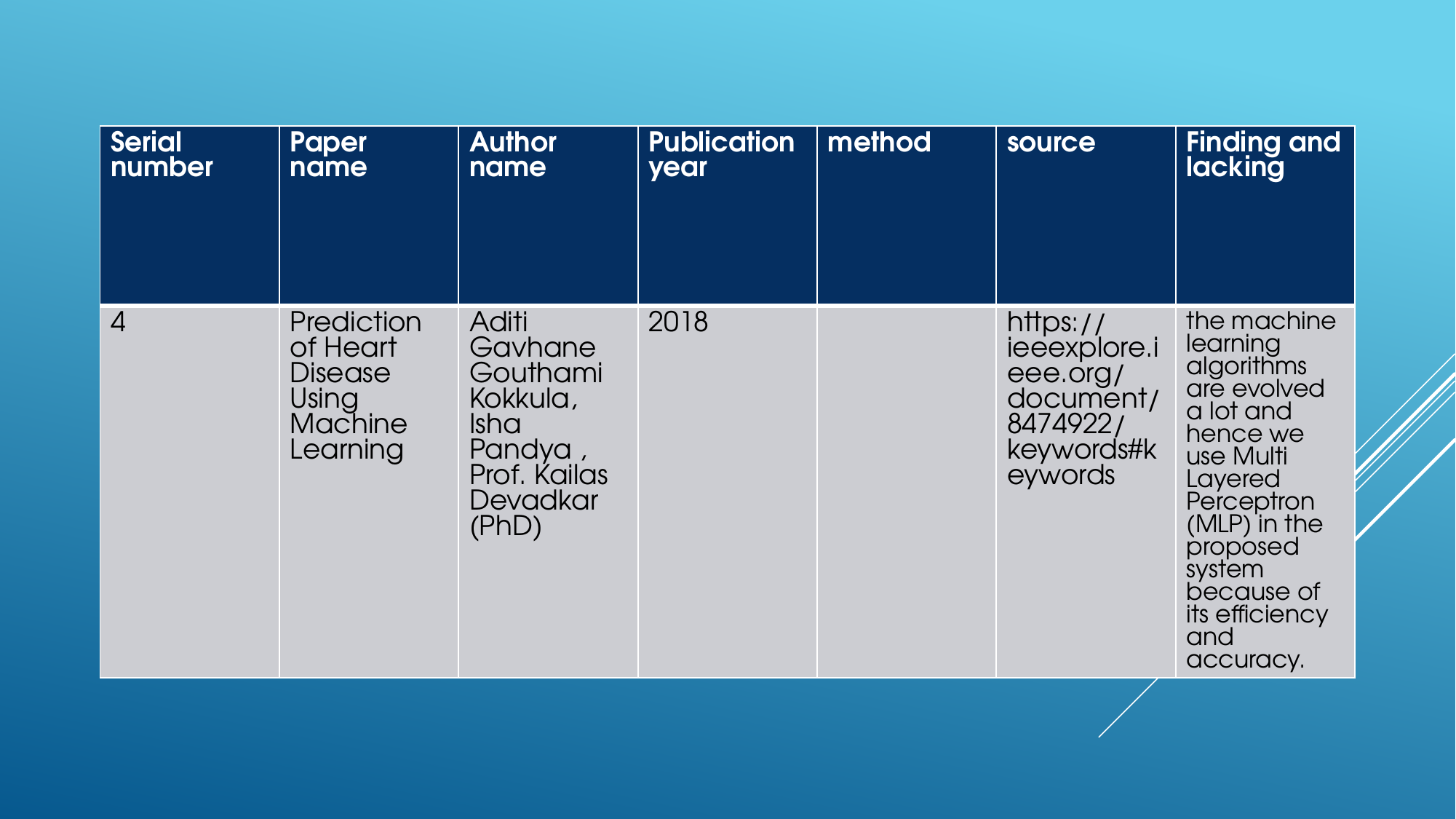

| Serial number | Paper name | Author name | Publication year | method | source | Finding and lacking |
| --- | --- | --- | --- | --- | --- | --- |
| 4 | Prediction of Heart Disease Using Machine Learning | Aditi Gavhane Gouthami Kokkula, Isha Pandya , Prof. Kailas Devadkar (PhD) | 2018 |  | https://ieeexplore.ieee.org/document/8474922/keywords#keywords | the machine learning algorithms are evolved a lot and hence we use Multi Layered Perceptron (MLP) in the proposed system because of its efficiency and accuracy. |